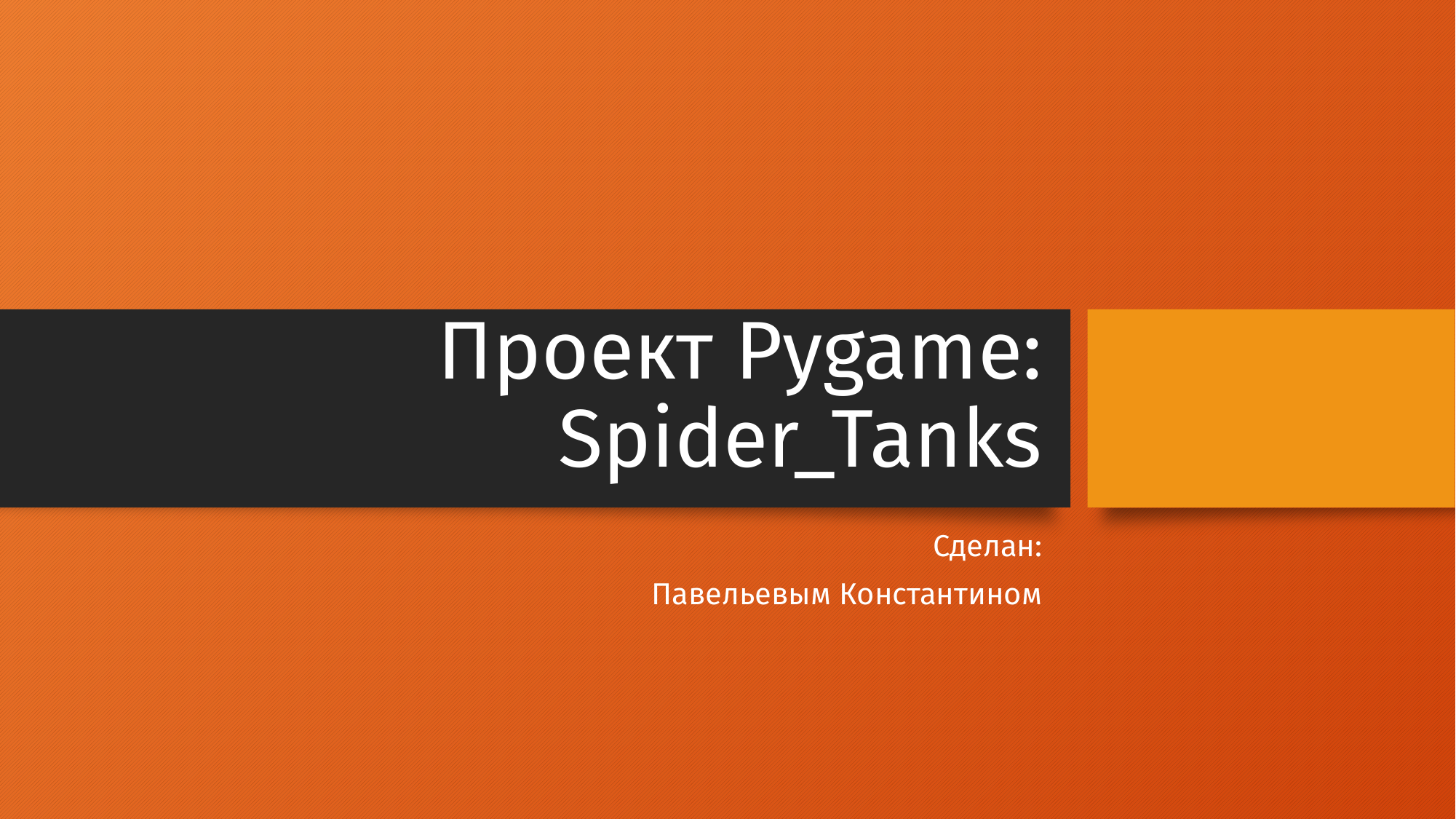

# Проект Pygame: Spider_Tanks
Сделан:
Павельевым Константином